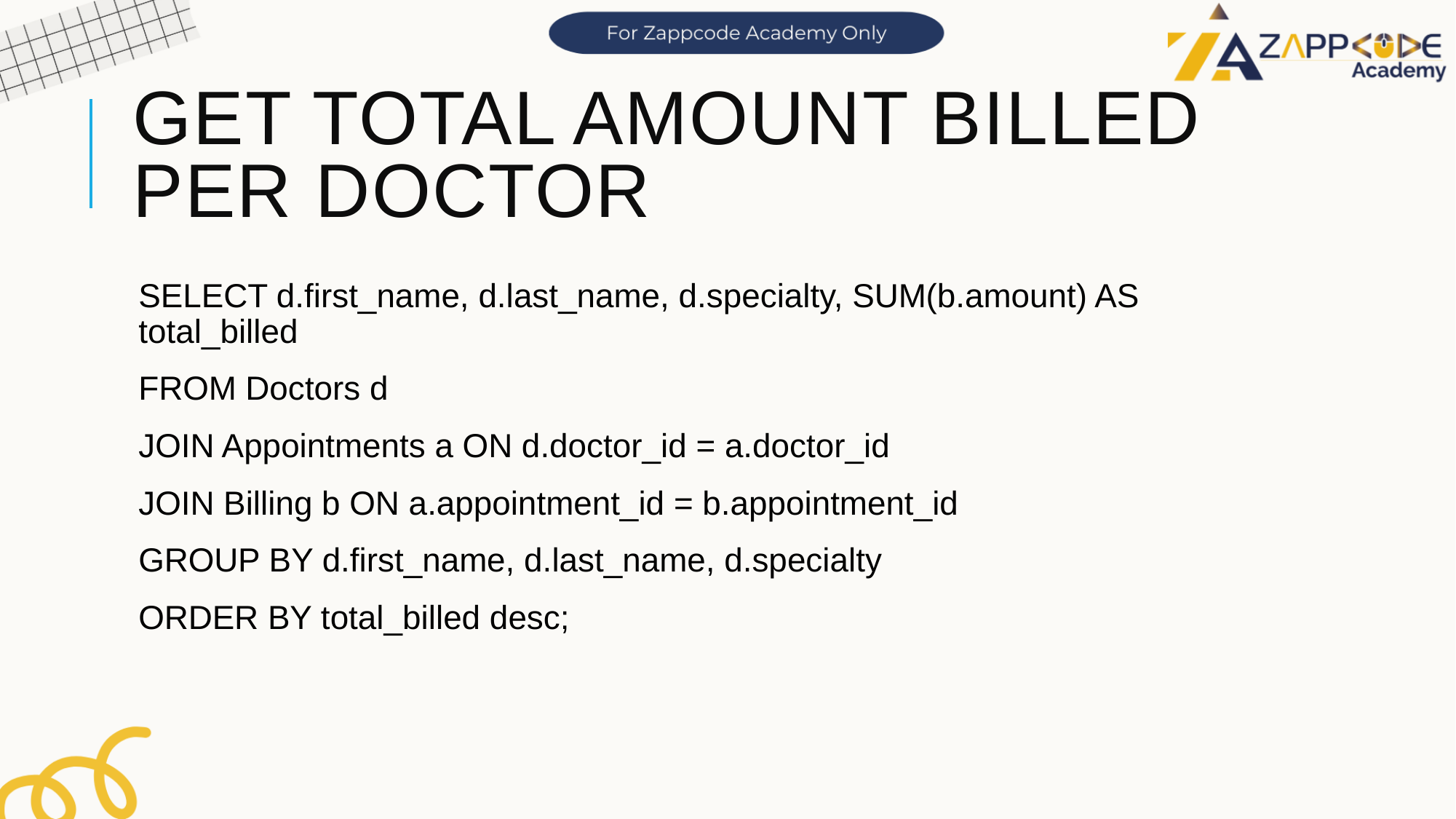

# Get Total Amount Billed Per Doctor
SELECT d.first_name, d.last_name, d.specialty, SUM(b.amount) AS total_billed
FROM Doctors d
JOIN Appointments a ON d.doctor_id = a.doctor_id
JOIN Billing b ON a.appointment_id = b.appointment_id
GROUP BY d.first_name, d.last_name, d.specialty
ORDER BY total_billed desc;